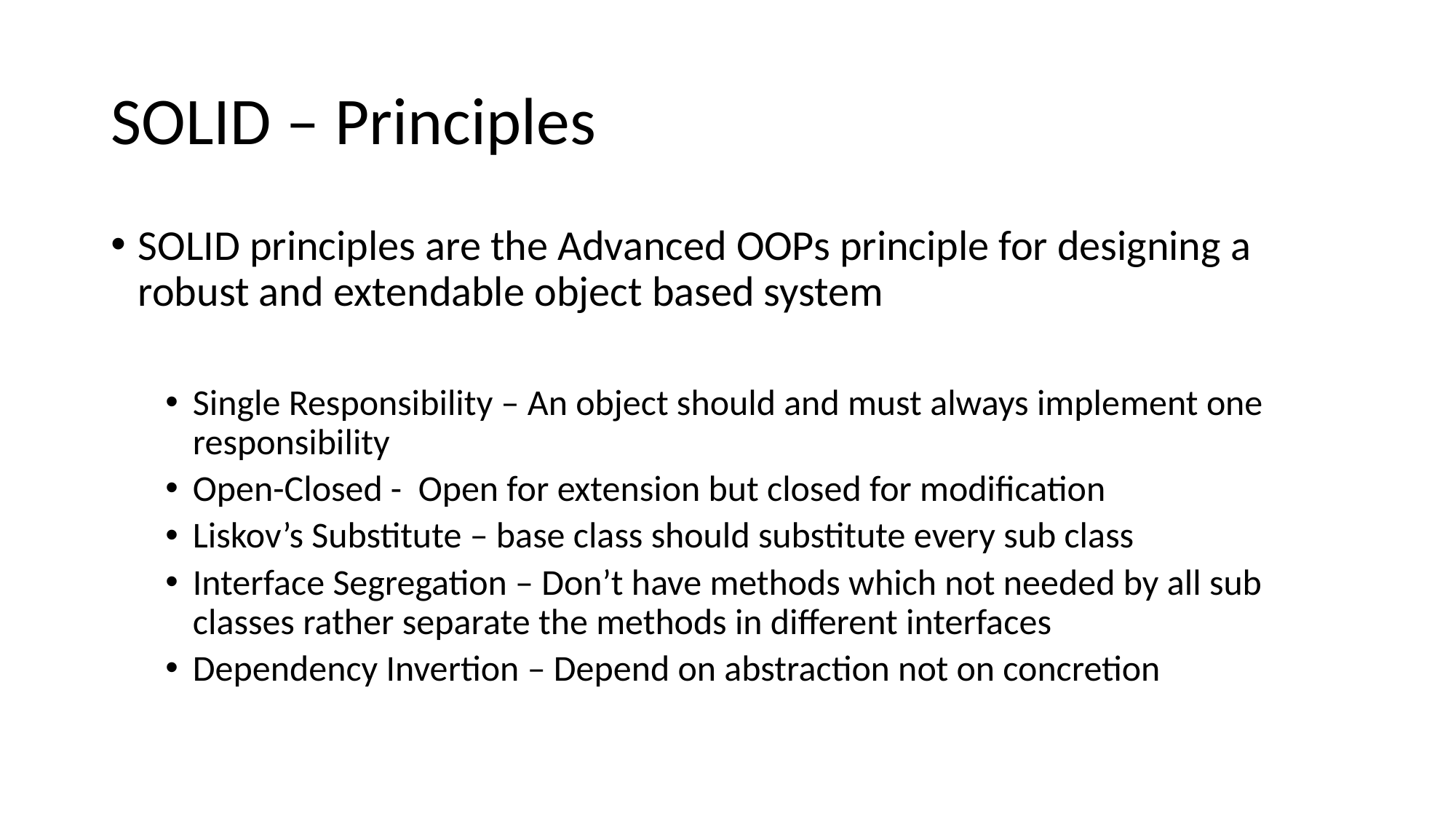

# SOLID – Principles
SOLID principles are the Advanced OOPs principle for designing a robust and extendable object based system

Single Responsibility – An object should and must always implement one responsibility
Open-Closed -  Open for extension but closed for modification
Liskov’s Substitute – base class should substitute every sub class
Interface Segregation – Don’t have methods which not needed by all sub classes rather separate the methods in different interfaces
Dependency Invertion – Depend on abstraction not on concretion